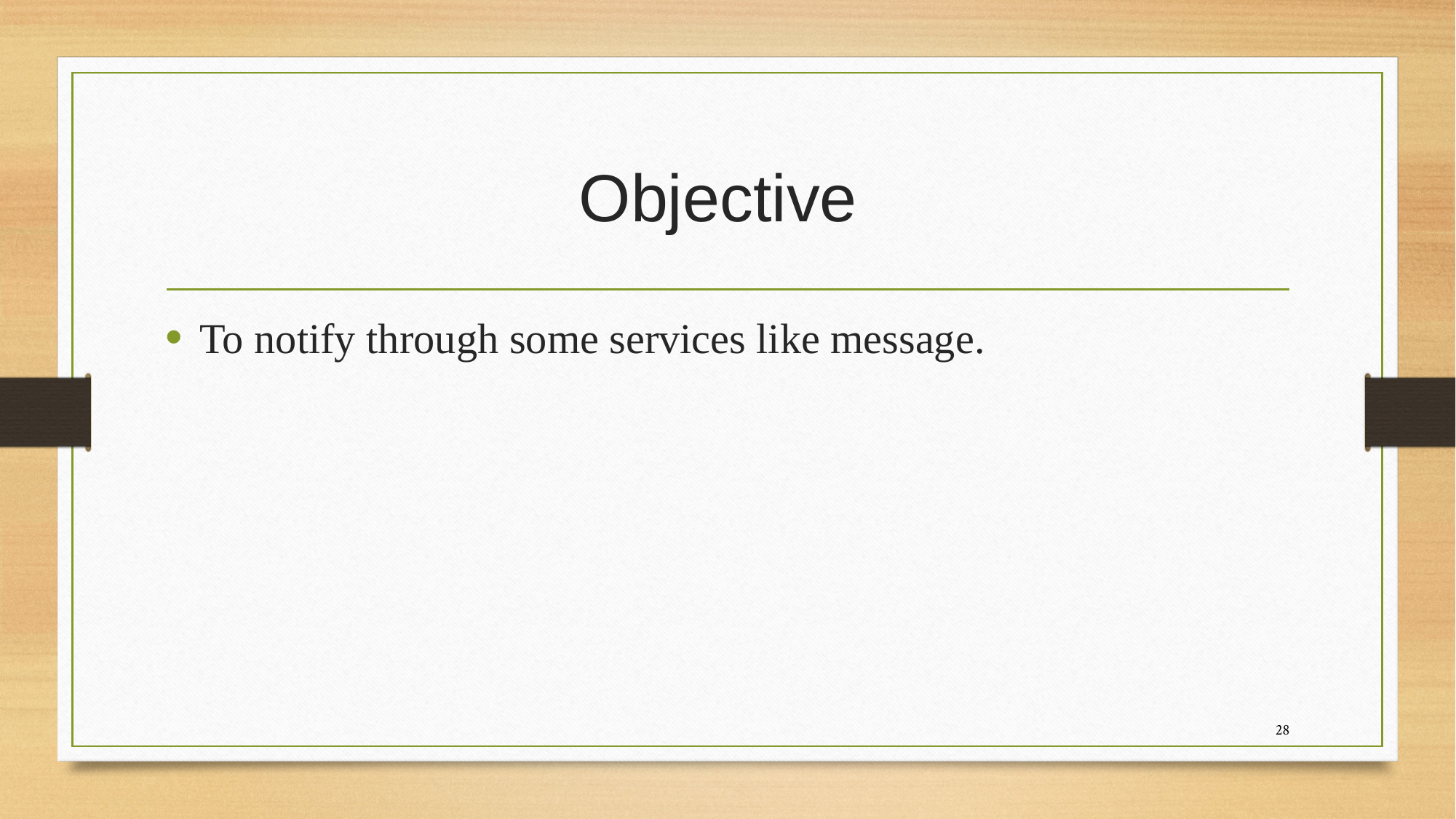

# Objective
To notify through some services like message.
28